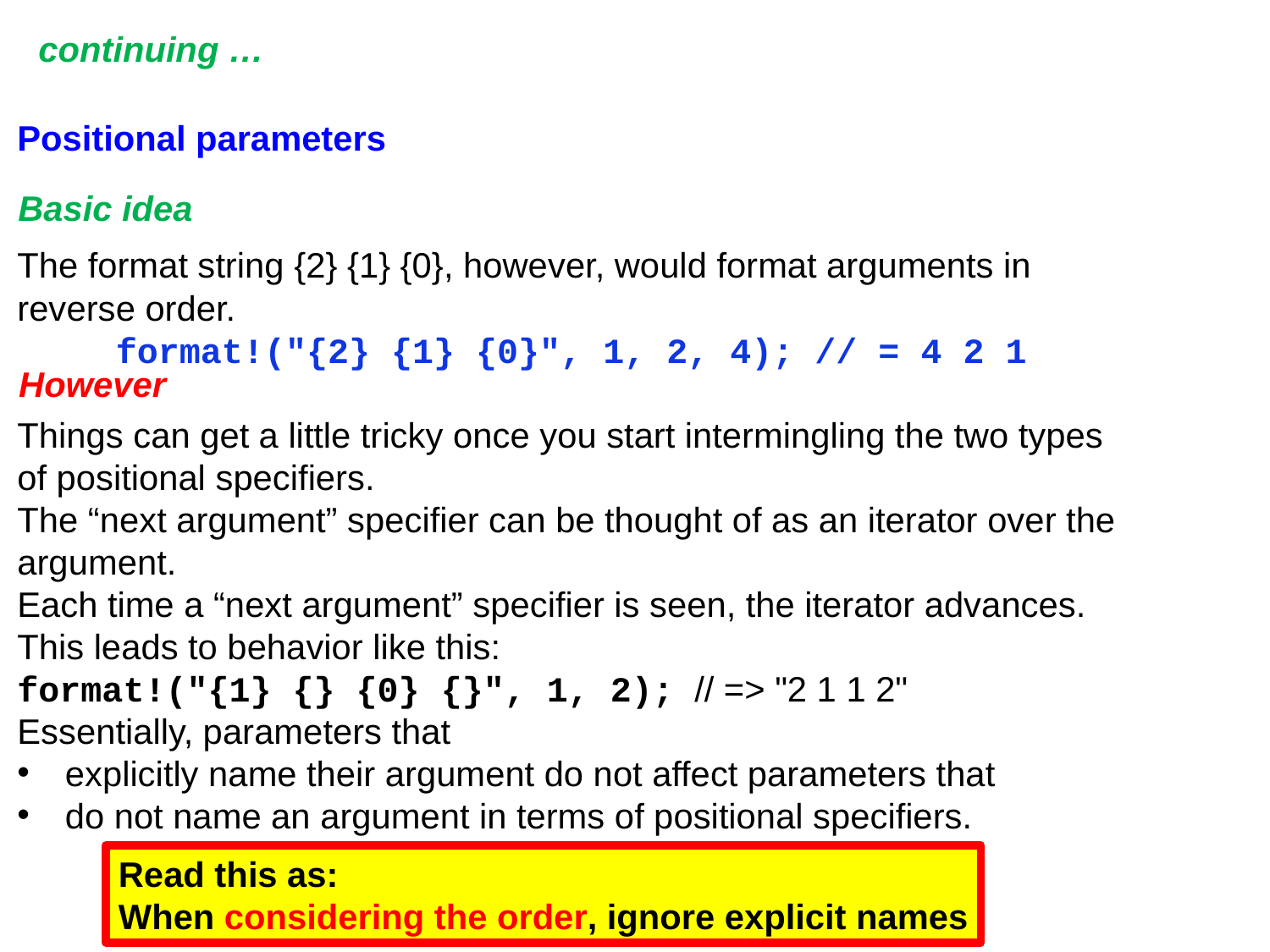

continuing …
Positional parameters

The format string {2} {1} {0}, however, would format arguments in reverse order.
format!("{2} {1} {0}", 1, 2, 4); // = 4 2 1

Things can get a little tricky once you start intermingling the two types of positional specifiers.
The “next argument” specifier can be thought of as an iterator over the argument.
Each time a “next argument” specifier is seen, the iterator advances. This leads to behavior like this:
format!("{1} {} {0} {}", 1, 2); // => "2 1 1 2"
Essentially, parameters that
explicitly name their argument do not affect parameters that
do not name an argument in terms of positional specifiers.
Basic idea
However
Read this as:
When considering the order, ignore explicit names